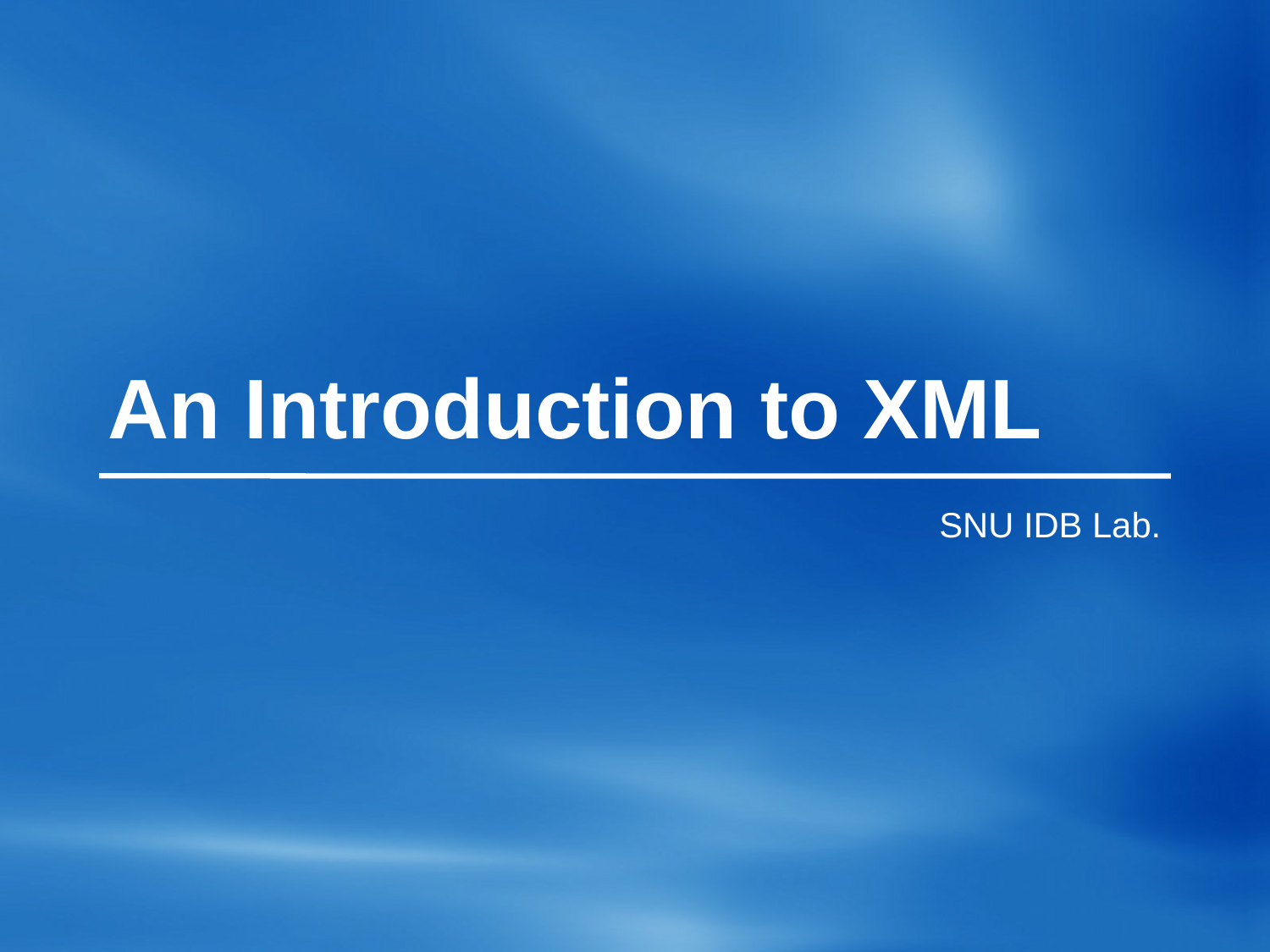

# An Introduction to XML
SNU IDB Lab.